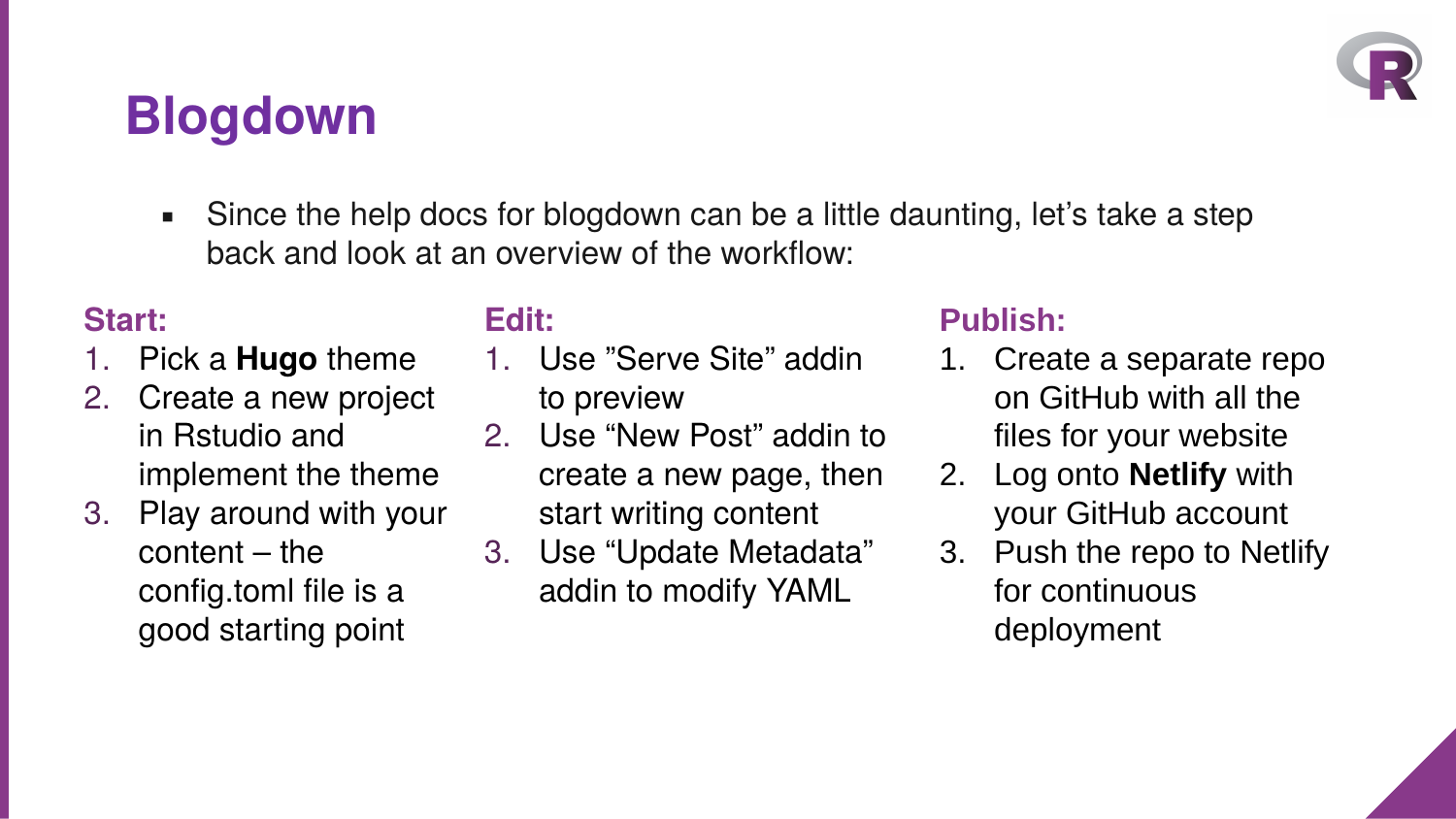

# Blogdown
Since the help docs for blogdown can be a little daunting, let’s take a step back and look at an overview of the workflow:

Start:
Pick a Hugo theme
Create a new project in Rstudio and implement the theme
Play around with your content – the config.toml file is a good starting point

Edit:
Use ”Serve Site” addin to preview
Use “New Post” addin to create a new page, then start writing content
Use “Update Metadata” addin to modify YAML

Publish:
Create a separate repo on GitHub with all the files for your website
Log onto Netlify with your GitHub account
Push the repo to Netlify for continuous deployment